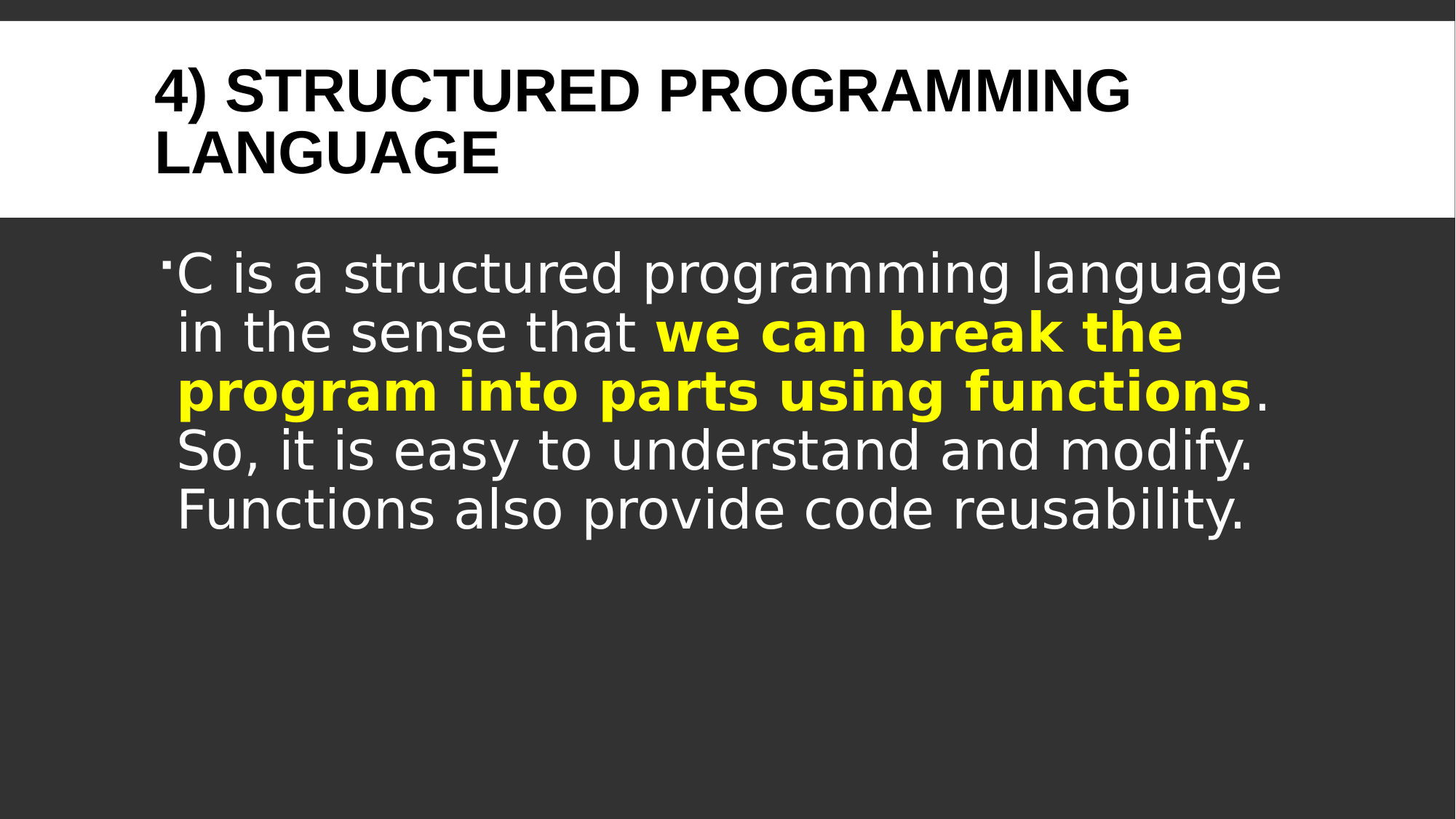

# 4) Structured programming language
C is a structured programming language in the sense that we can break the program into parts using functions. So, it is easy to understand and modify. Functions also provide code reusability.